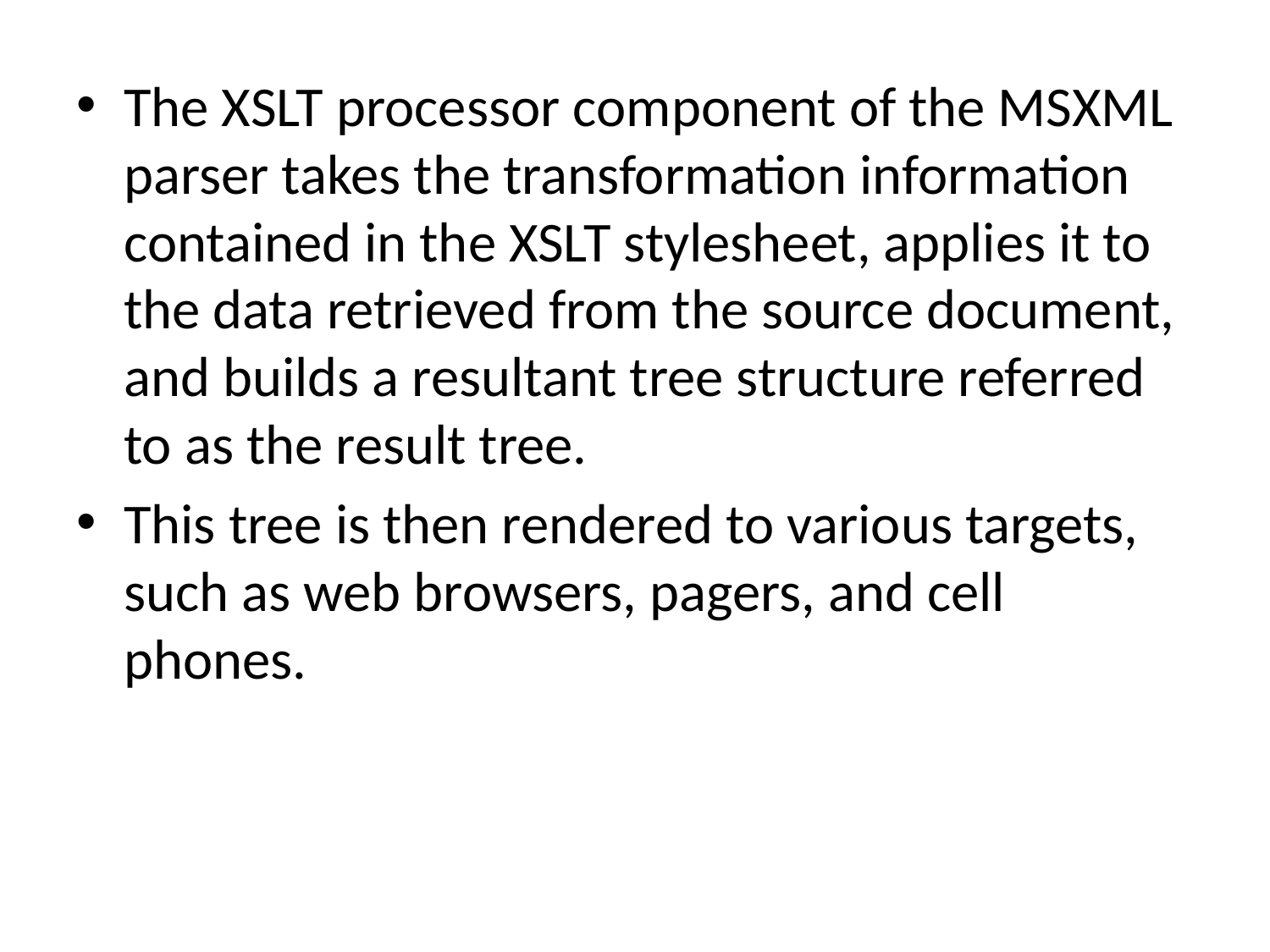

The XSLT processor component of the MSXML parser takes the transformation information contained in the XSLT stylesheet, applies it to the data retrieved from the source document, and builds a resultant tree structure referred to as the result tree.
This tree is then rendered to various targets, such as web browsers, pagers, and cell phones.